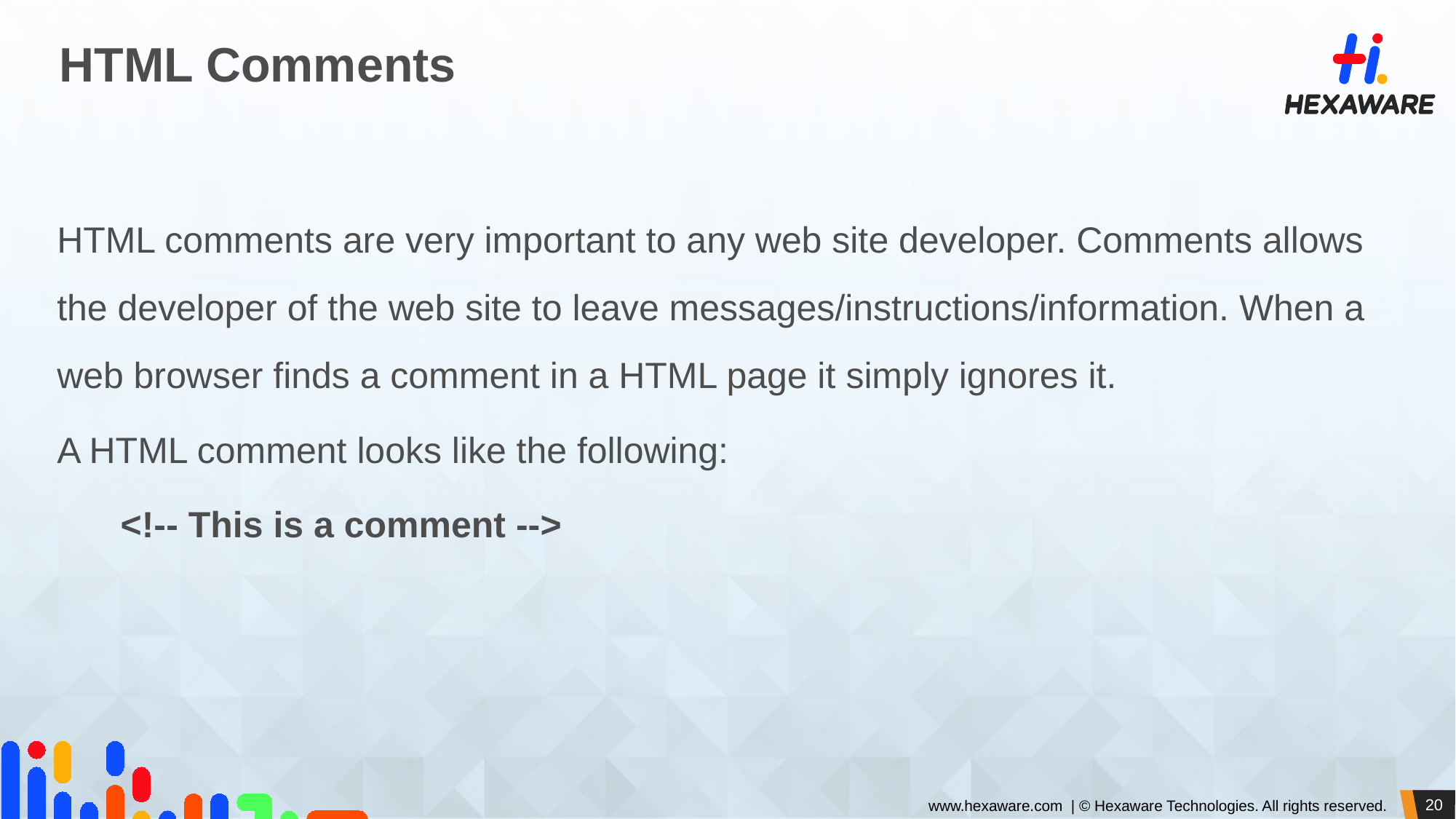

# HTML Comments
HTML comments are very important to any web site developer. Comments allows the developer of the web site to leave messages/instructions/information. When a web browser finds a comment in a HTML page it simply ignores it.
A HTML comment looks like the following:
<!-- This is a comment -->